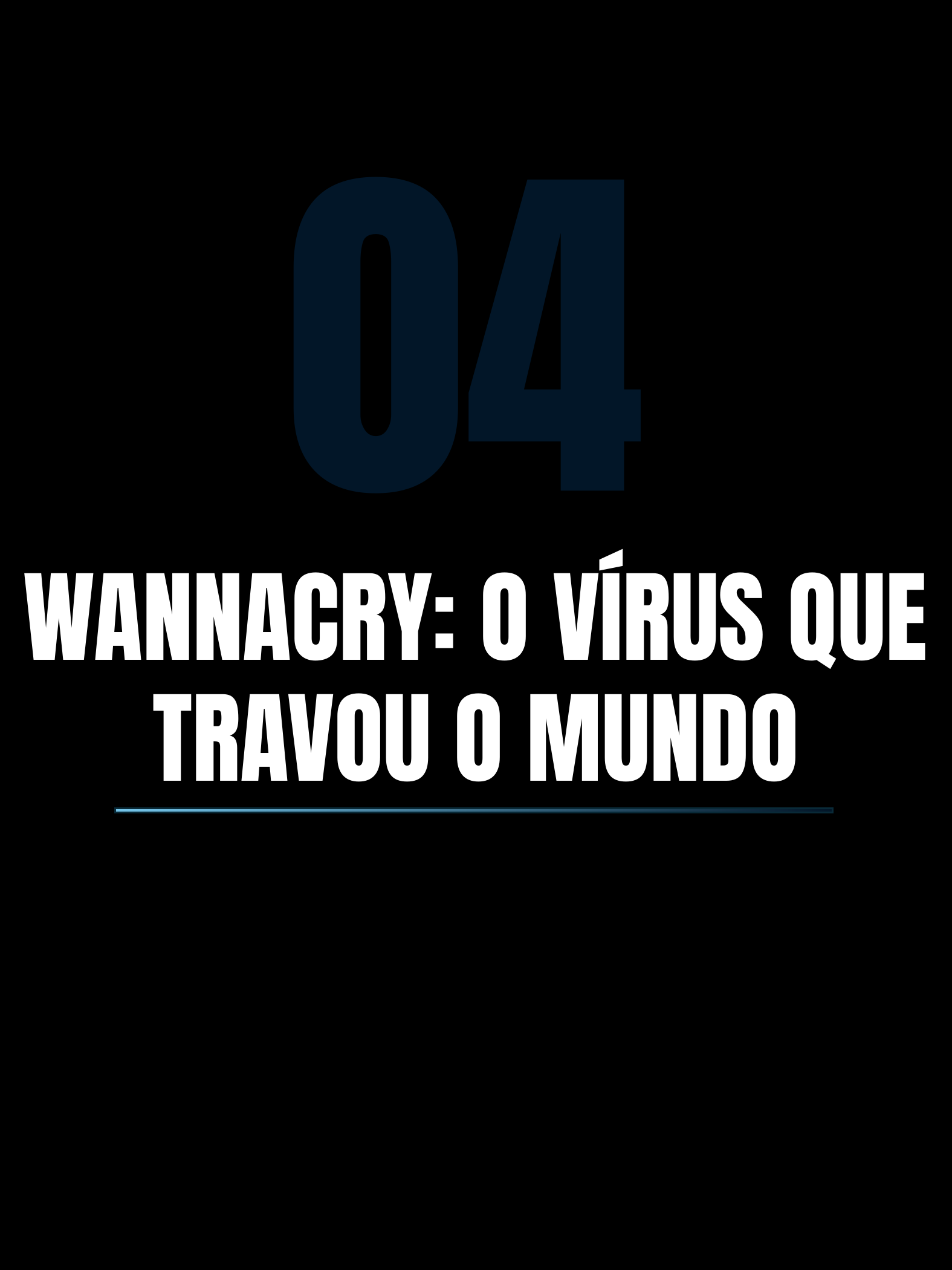

04
WANNACRY: O VÍRUS QUE TRAVOU O MUNDO

REDE SOMBRIA - THEO MARQUES
8